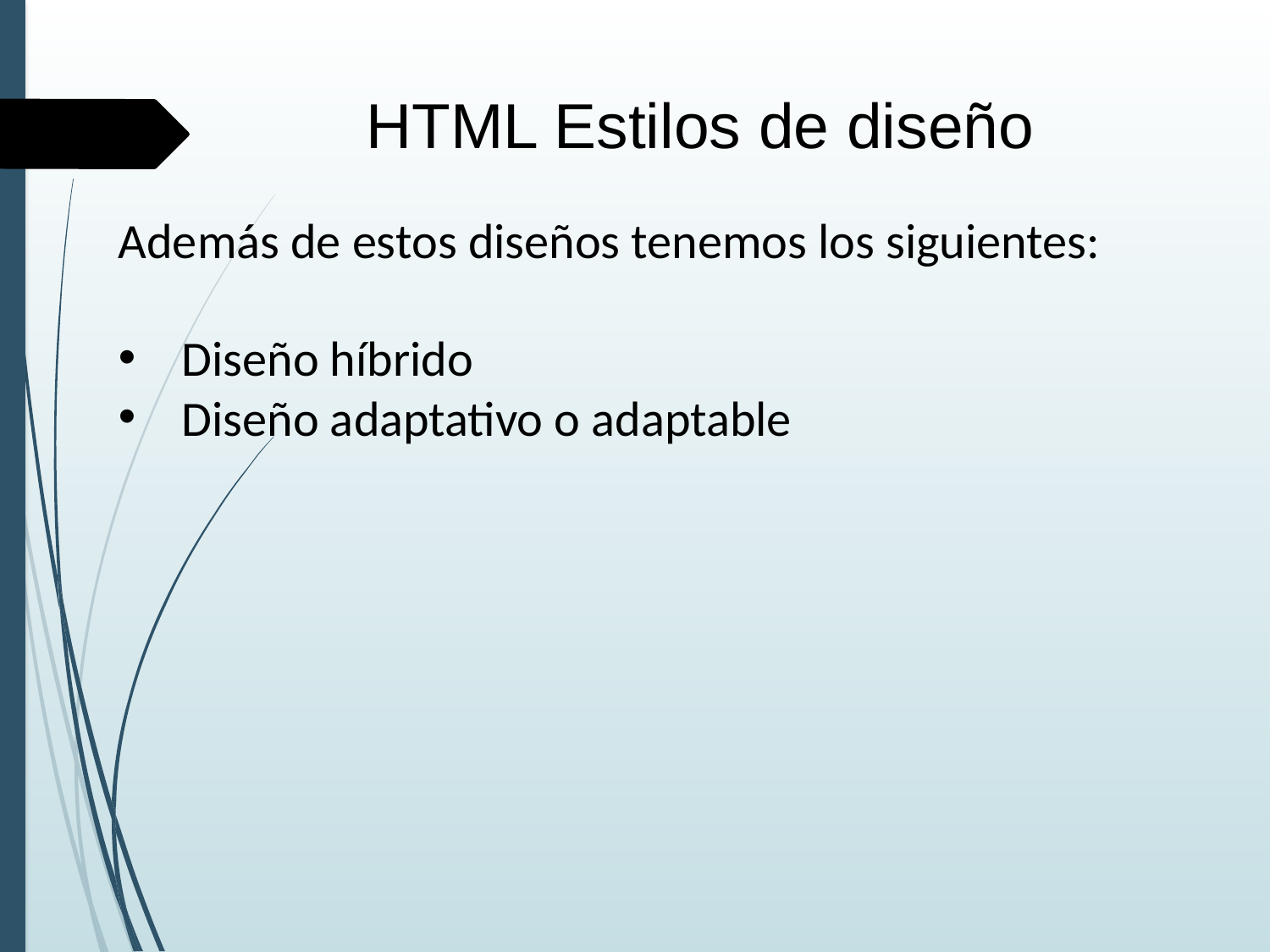

HTML Estilos de diseño
Además de estos diseños tenemos los siguientes:

Diseño híbrido
Diseño adaptativo o adaptable